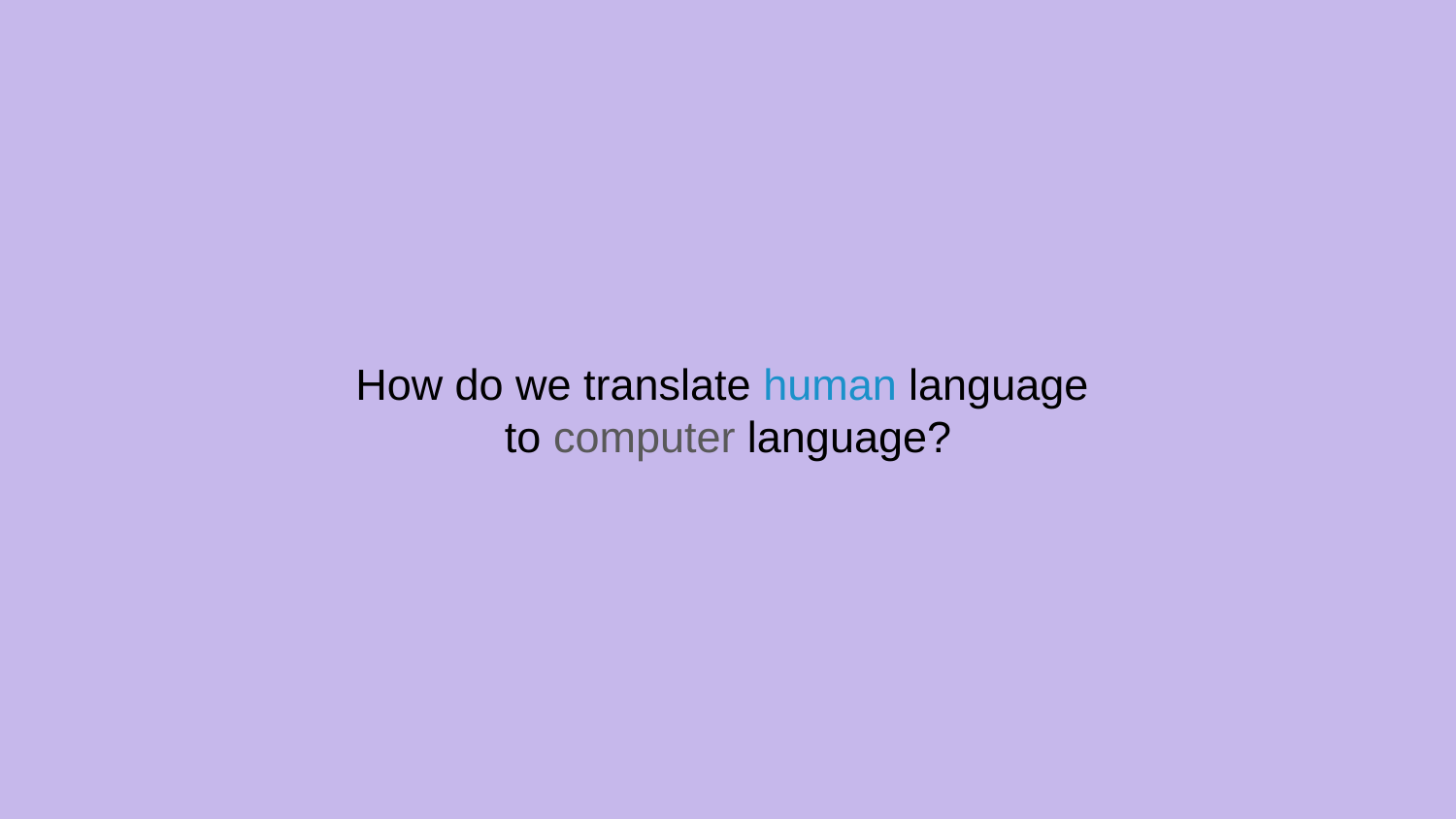

# How do we translate human language
to computer language?